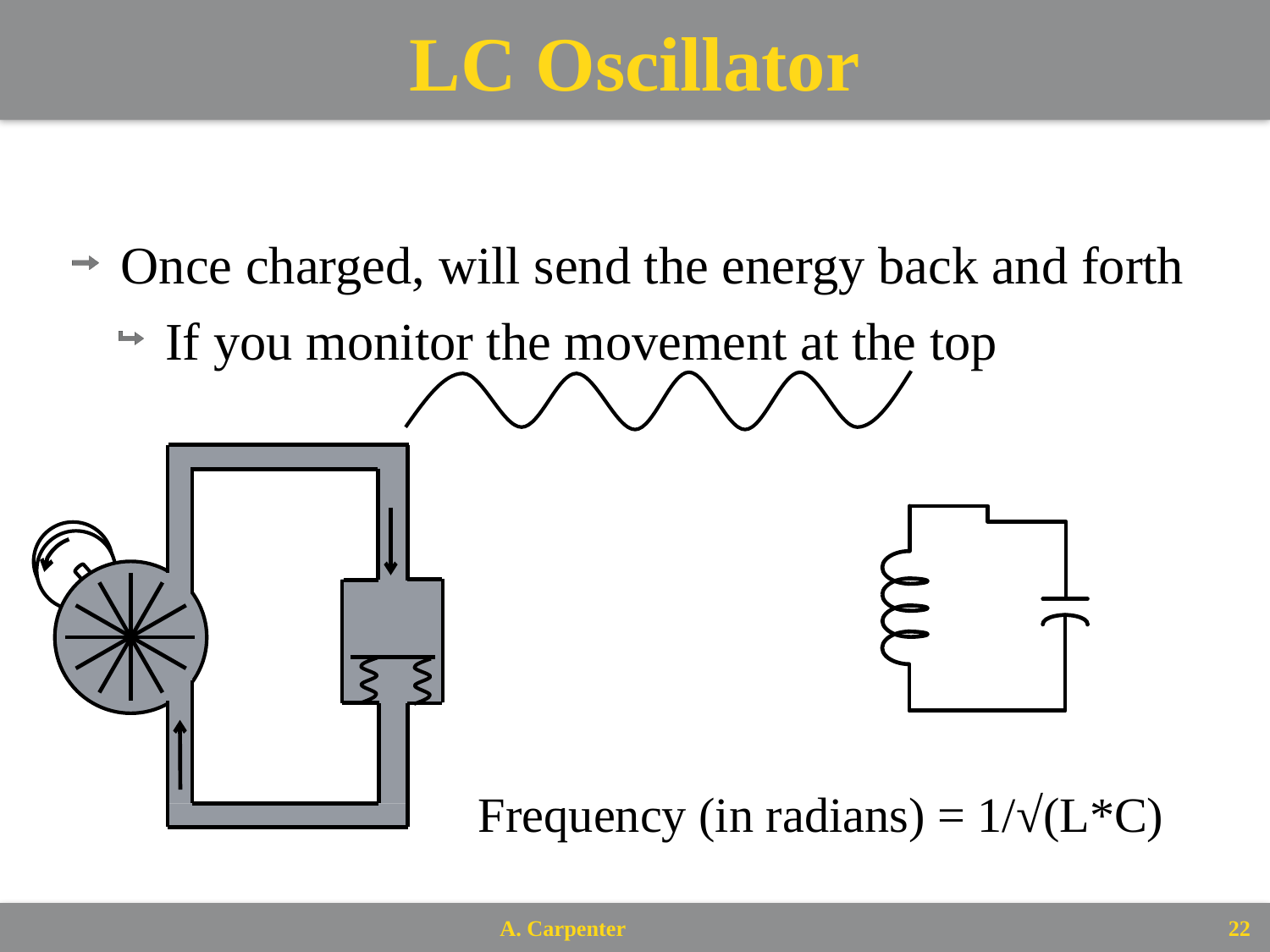

# LC Oscillator
Once charged, will send the energy back and forth
If you monitor the movement at the top

Frequency (in radians) = 1/√(L*C)
22